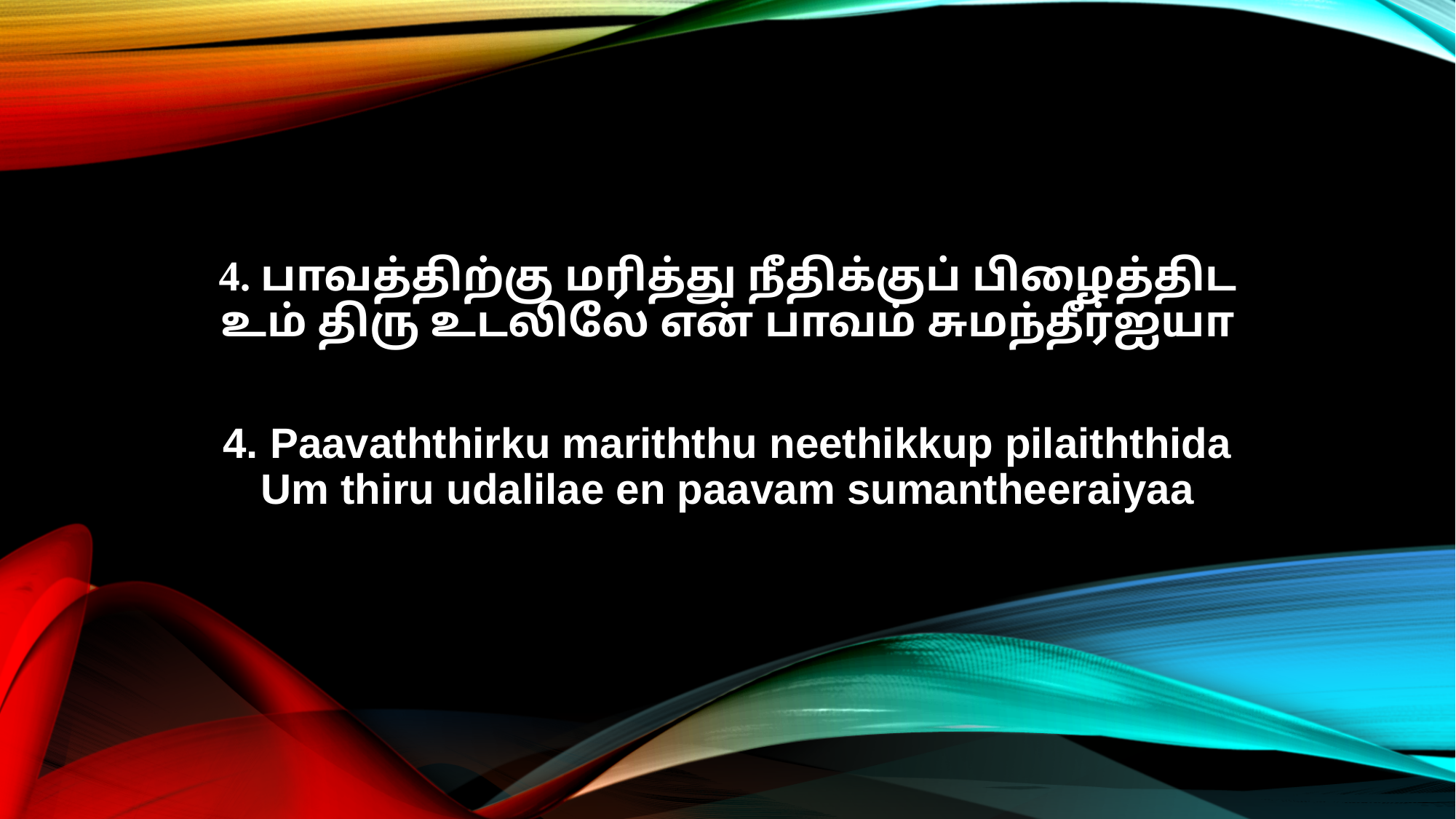

4. பாவத்திற்கு மரித்து நீதிக்குப் பிழைத்திட
உம் திரு உடலிலே என் பாவம் சுமந்தீர்ஐயா

4. Paavaththirku mariththu neethikkup pilaiththida
Um thiru udalilae en paavam sumantheeraiyaa